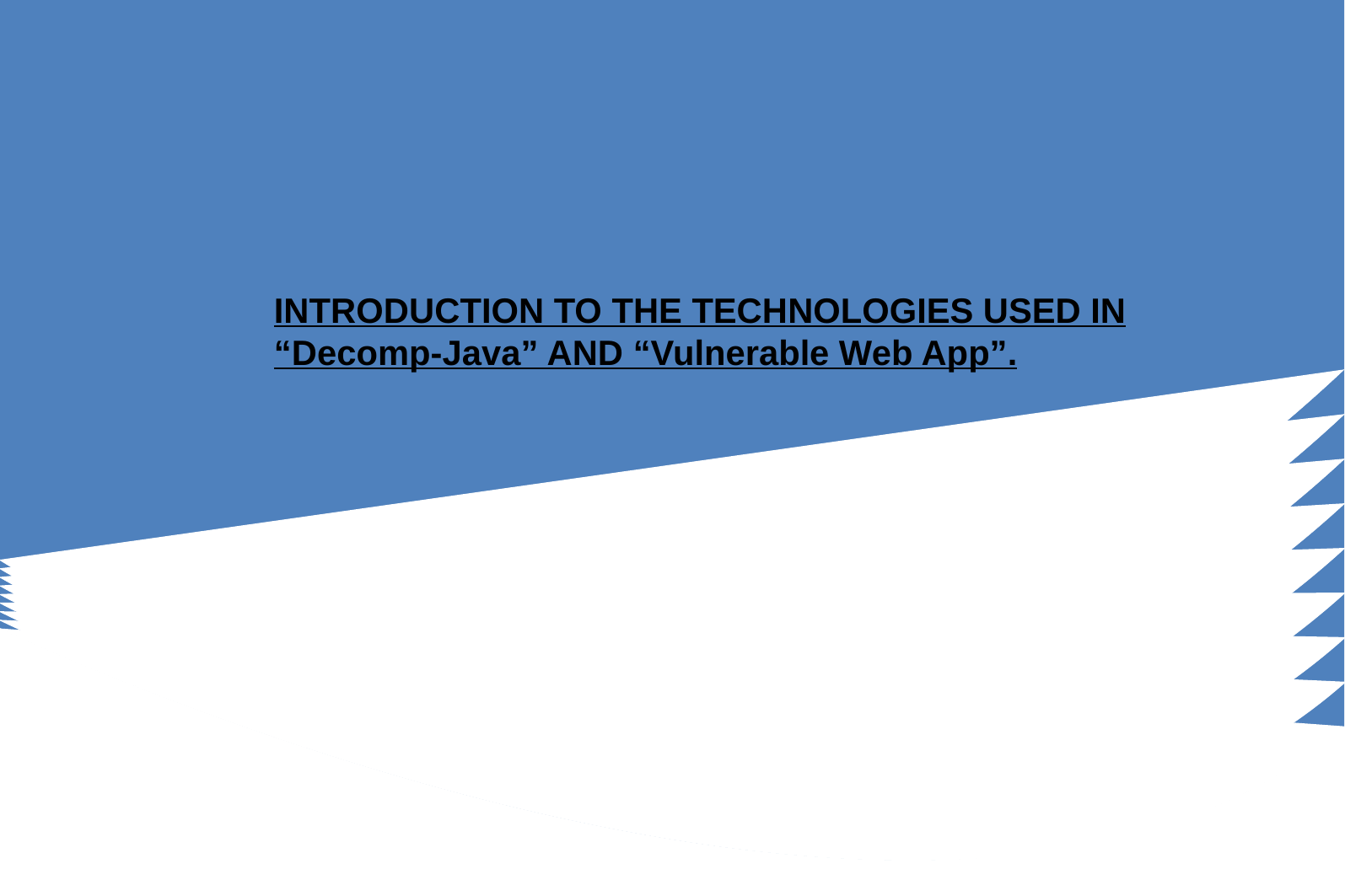

INTRODUCTION TO THE TECHNOLOGIES USED IN “Decomp-Java” AND “Vulnerable Web App”.